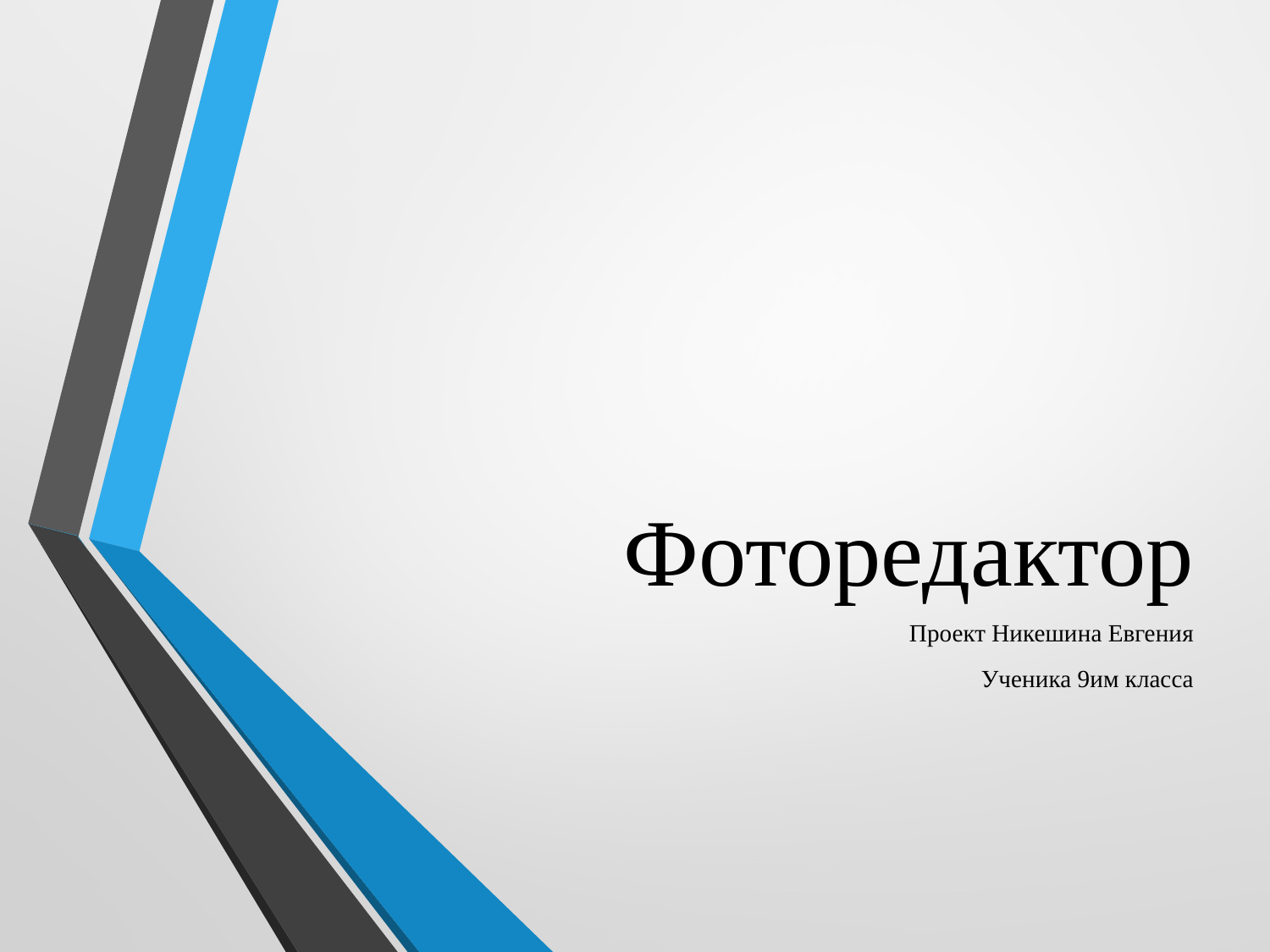

# Фоторедактор
Проект Никешина Евгения
Ученика 9им класса